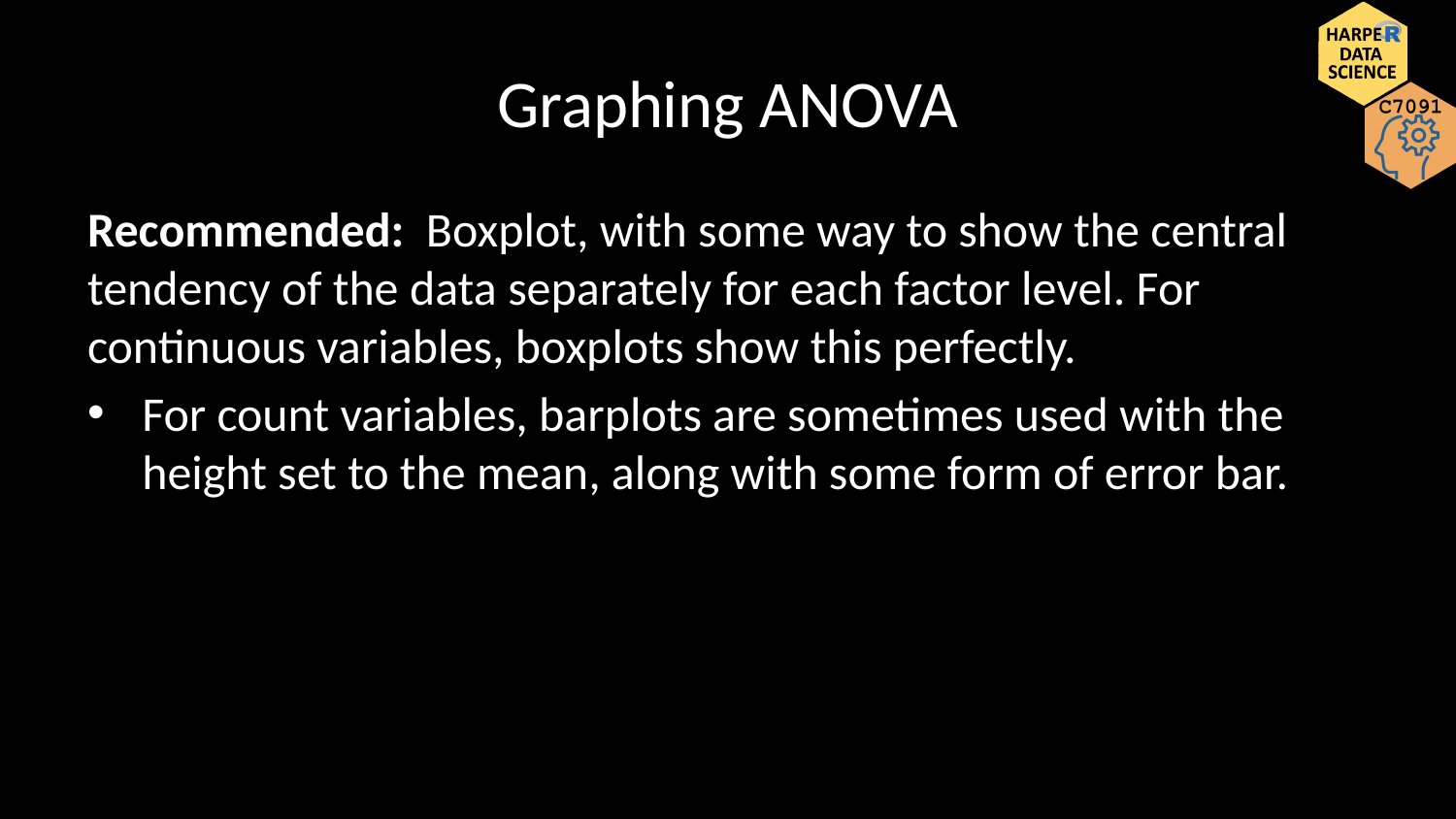

# Graphing ANOVA
Recommended:  Boxplot, with some way to show the central tendency of the data separately for each factor level. For continuous variables, boxplots show this perfectly.
For count variables, barplots are sometimes used with the height set to the mean, along with some form of error bar.